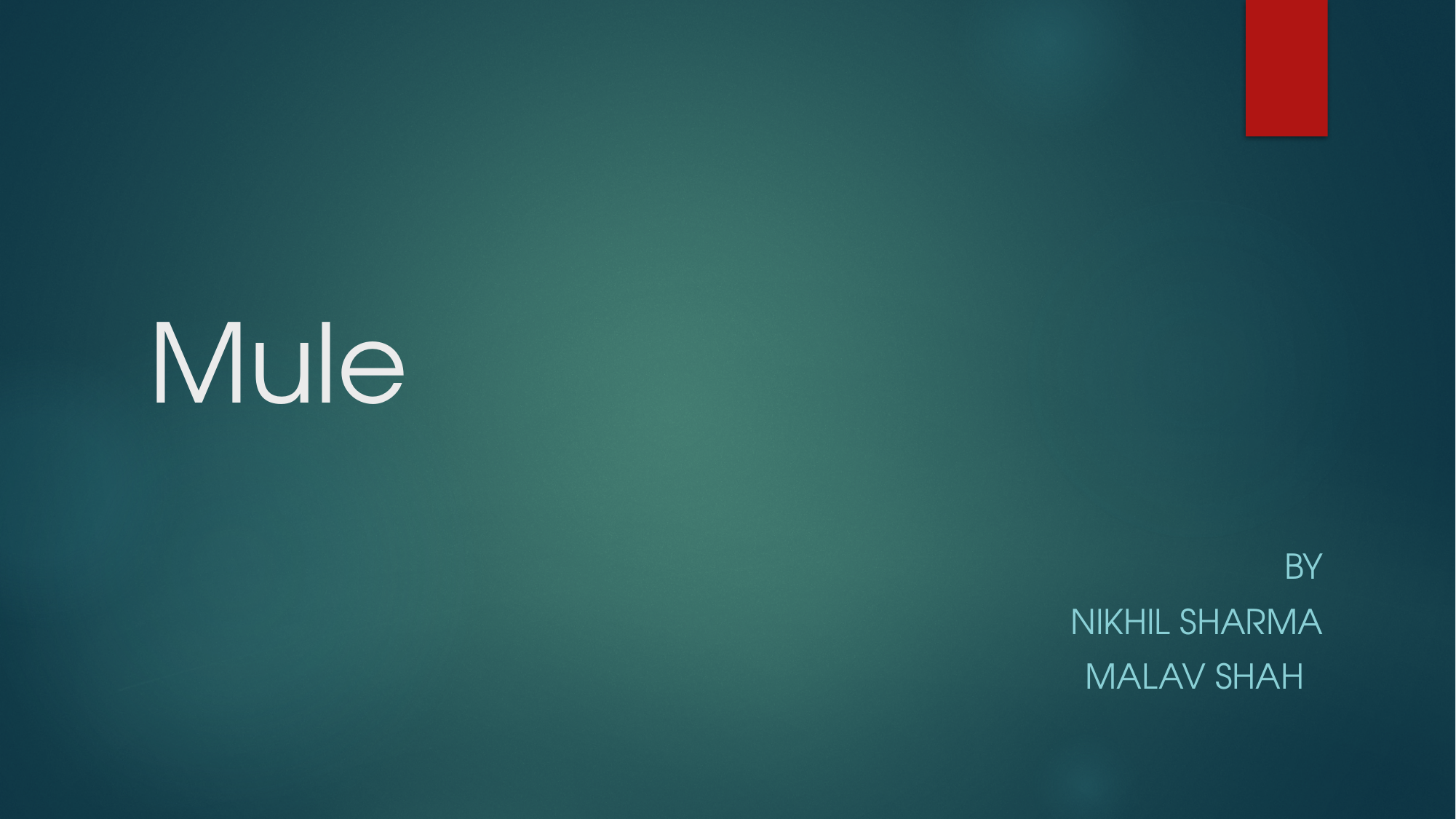

# Mule

By
Nikhil Sharma
Malav ShaH